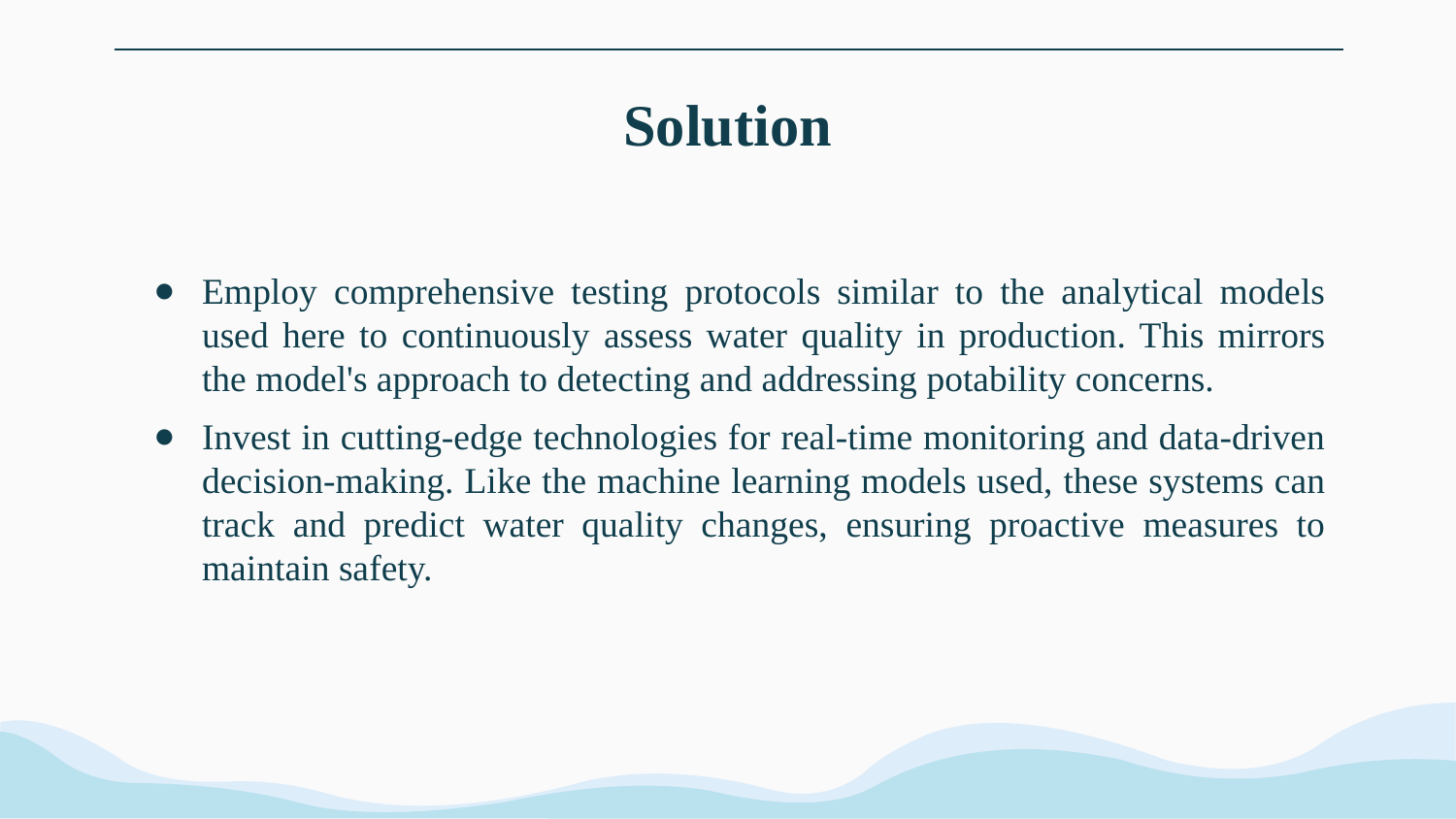

# Solution

Employ comprehensive testing protocols similar to the analytical models used here to continuously assess water quality in production. This mirrors the model's approach to detecting and addressing potability concerns.

Invest in cutting-edge technologies for real-time monitoring and data-driven decision-making. Like the machine learning models used, these systems can track and predict water quality changes, ensuring proactive measures to maintain safety.